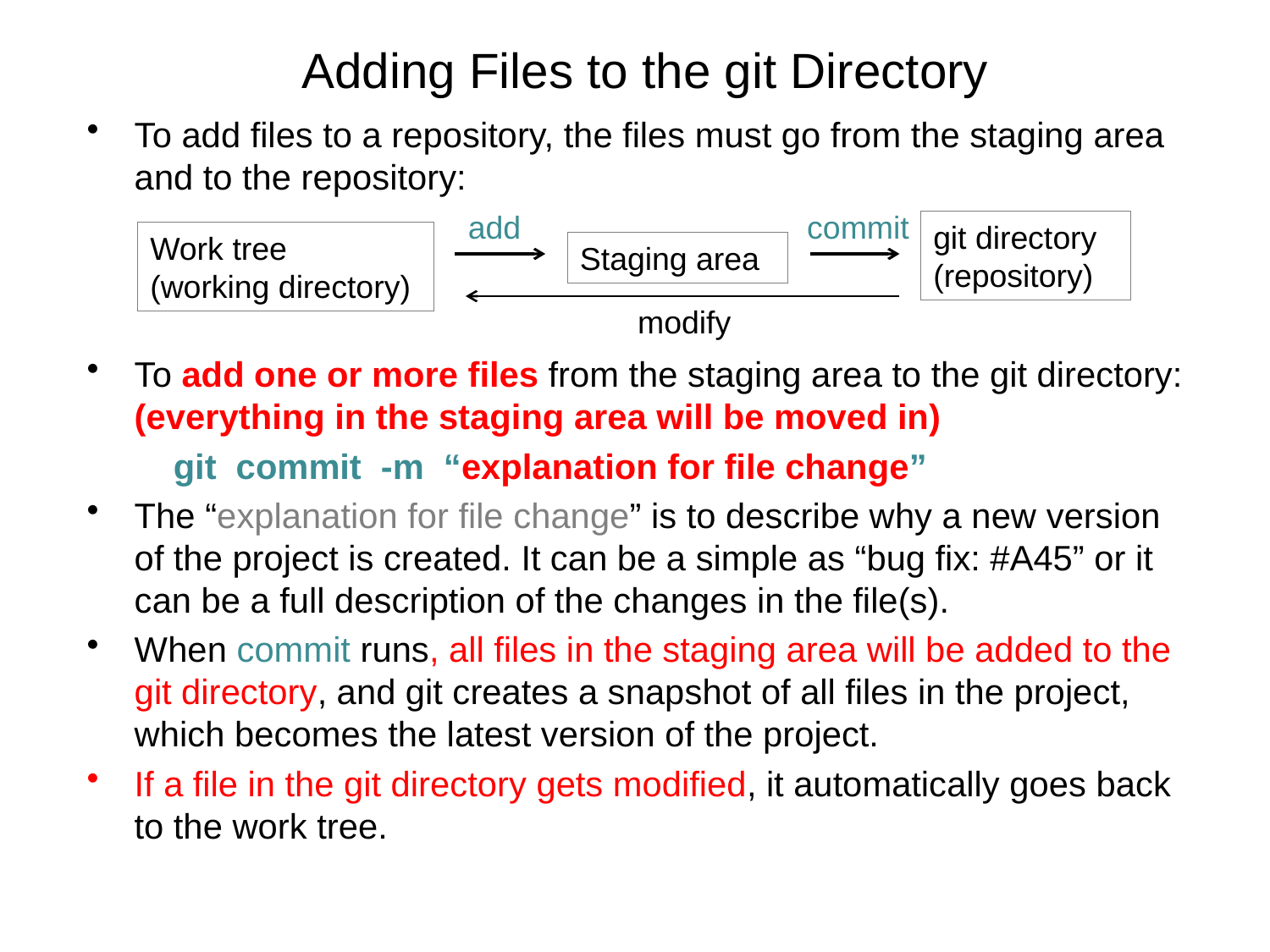

# Adding Files to the git Directory
To add files to a repository, the files must go from the staging area and to the repository:

To add one or more files from the staging area to the git directory: (everything in the staging area will be moved in)
	    git  commit  -m  “explanation for file change”
The “explanation for file change” is to describe why a new version of the project is created. It can be a simple as “bug fix: #A45” or it can be a full description of the changes in the file(s).
When commit runs, all files in the staging area will be added to the git directory, and git creates a snapshot of all files in the project, which becomes the latest version of the project.
If a file in the git directory gets modified, it automatically goes back to the work tree.

add
commit
git directory (repository)
Work tree
(working directory)
Staging area
modify